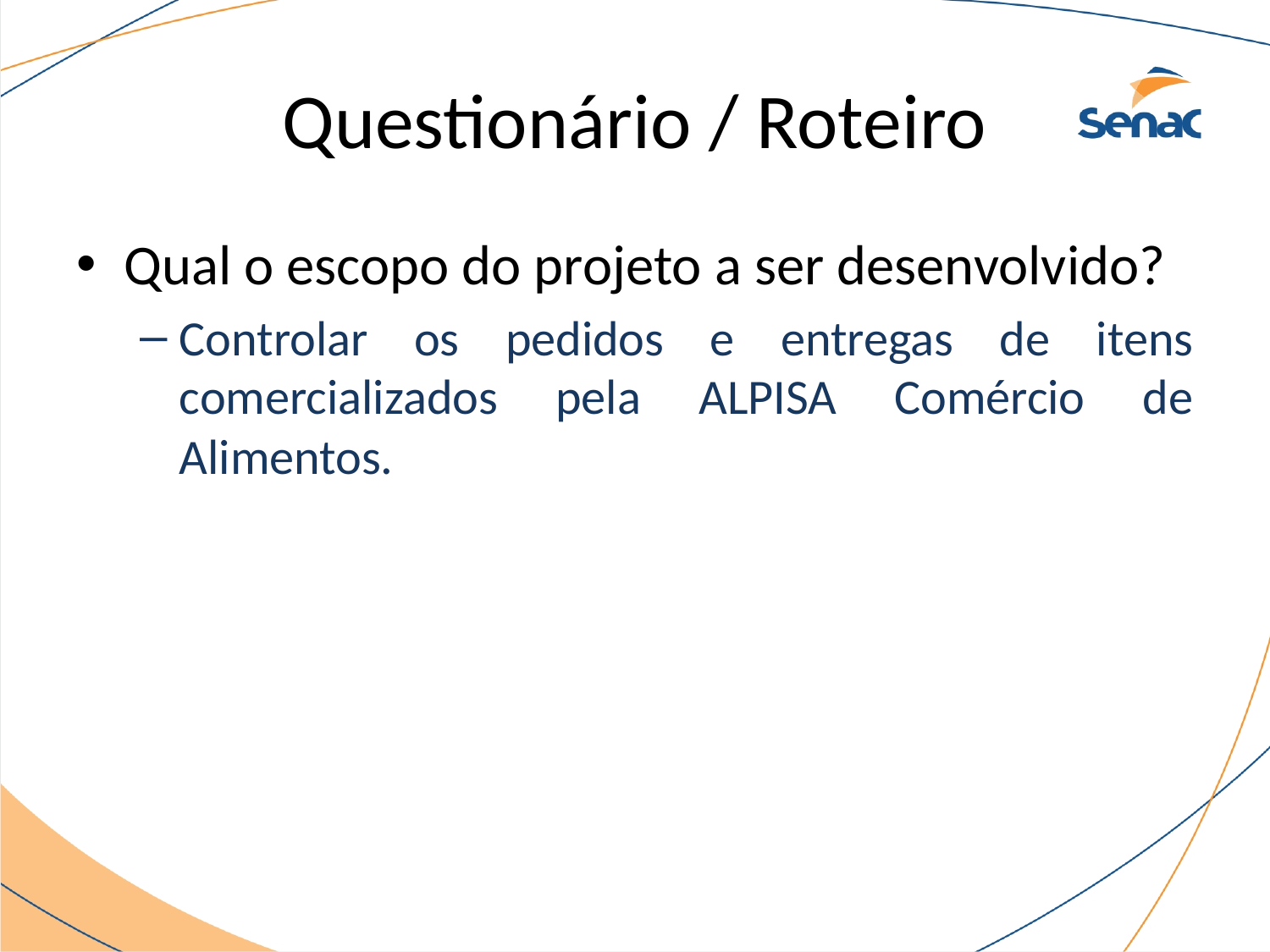

# Questionário / Roteiro
Qual o escopo do projeto a ser desenvolvido?
Controlar os pedidos e entregas de itens comercializados pela ALPISA Comércio de Alimentos.